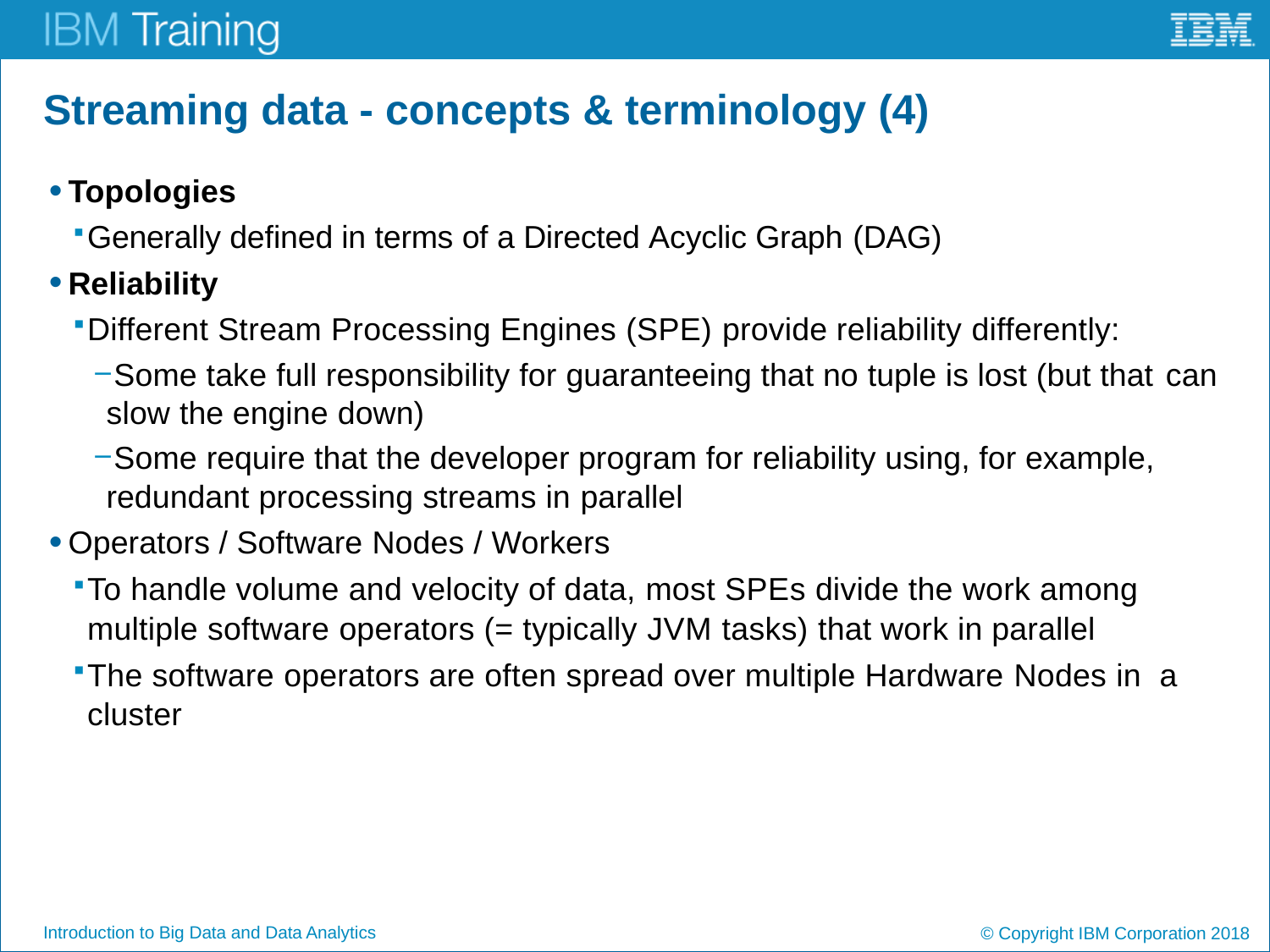

# Streaming data - concepts & terminology (4)
Topologies
Generally defined in terms of a Directed Acyclic Graph (DAG)
Reliability
Different Stream Processing Engines (SPE) provide reliability differently:
Some take full responsibility for guaranteeing that no tuple is lost (but that can slow the engine down)
Some require that the developer program for reliability using, for example,  redundant processing streams in parallel
Operators / Software Nodes / Workers
To handle volume and velocity of data, most SPEs divide the work among  multiple software operators (= typically JVM tasks) that work in parallel
The software operators are often spread over multiple Hardware Nodes in  a cluster